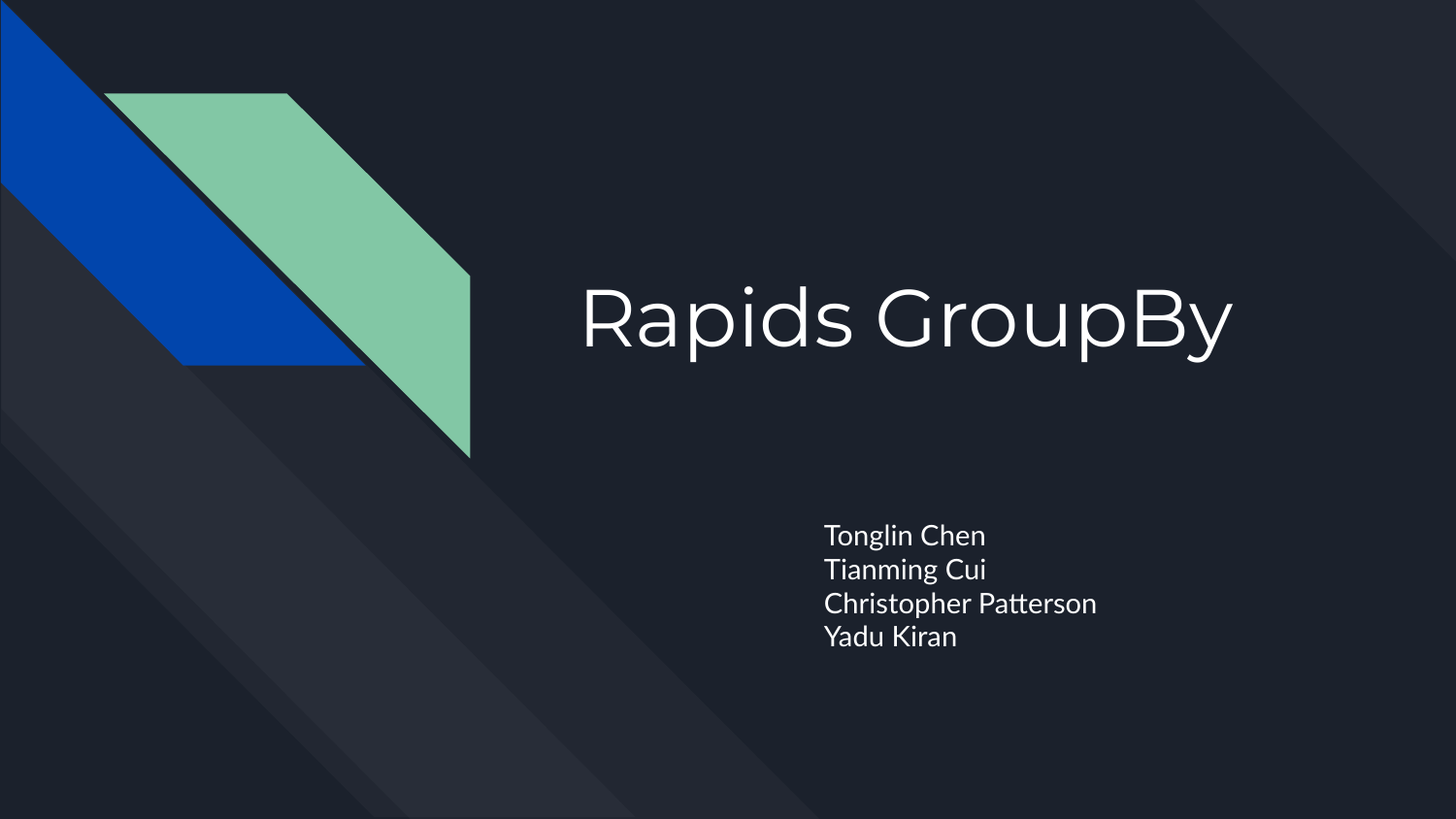

# Rapids GroupBy
Tonglin Chen
Tianming Cui
Christopher Patterson
Yadu Kiran